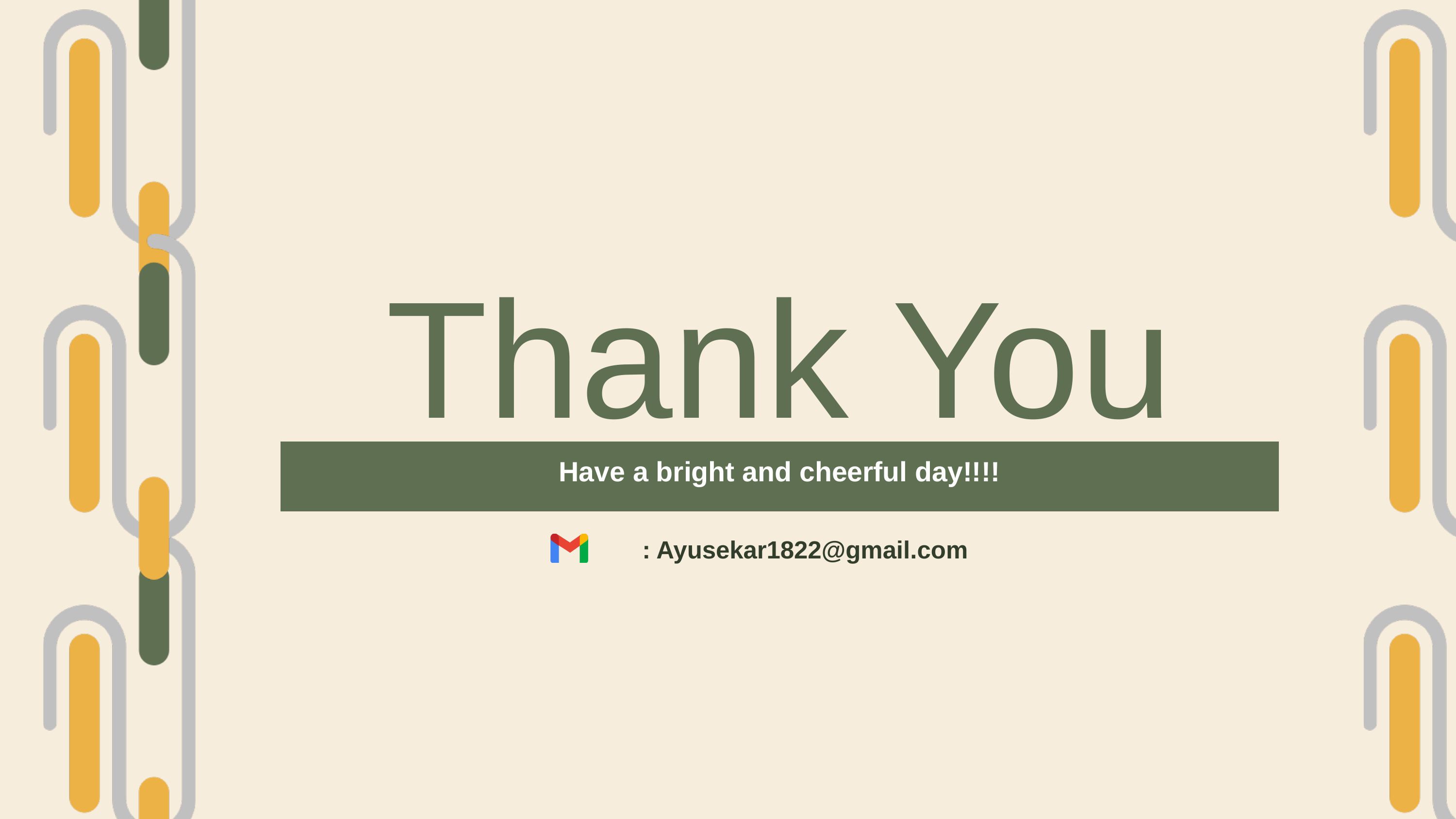

Thank You

Have a bright and cheerful day!!!!

 : Ayusekar1822@gmail.com